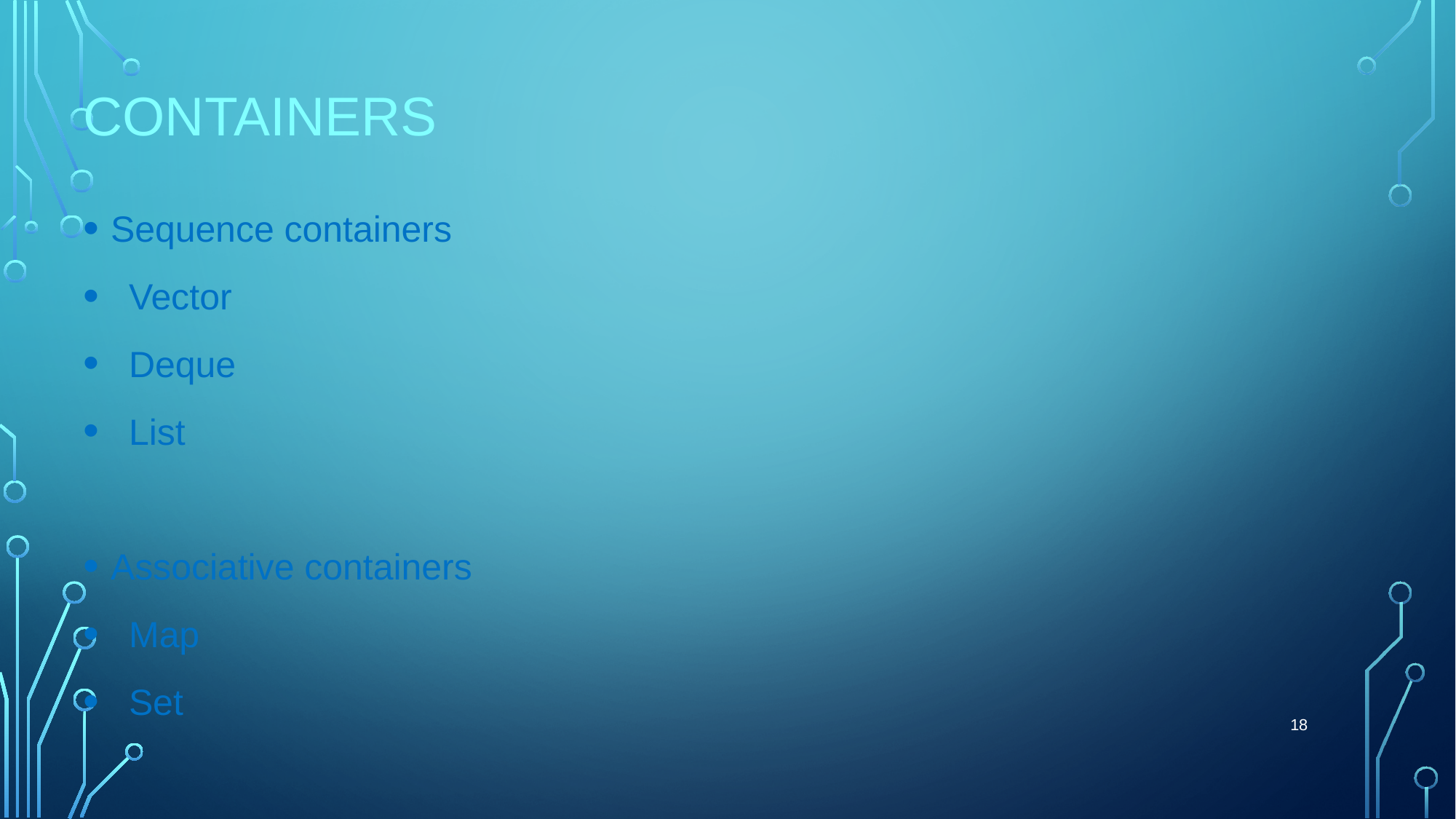

# Containers
Sequence containers
Vector
Deque
List

Associative containers
Map
Set

18